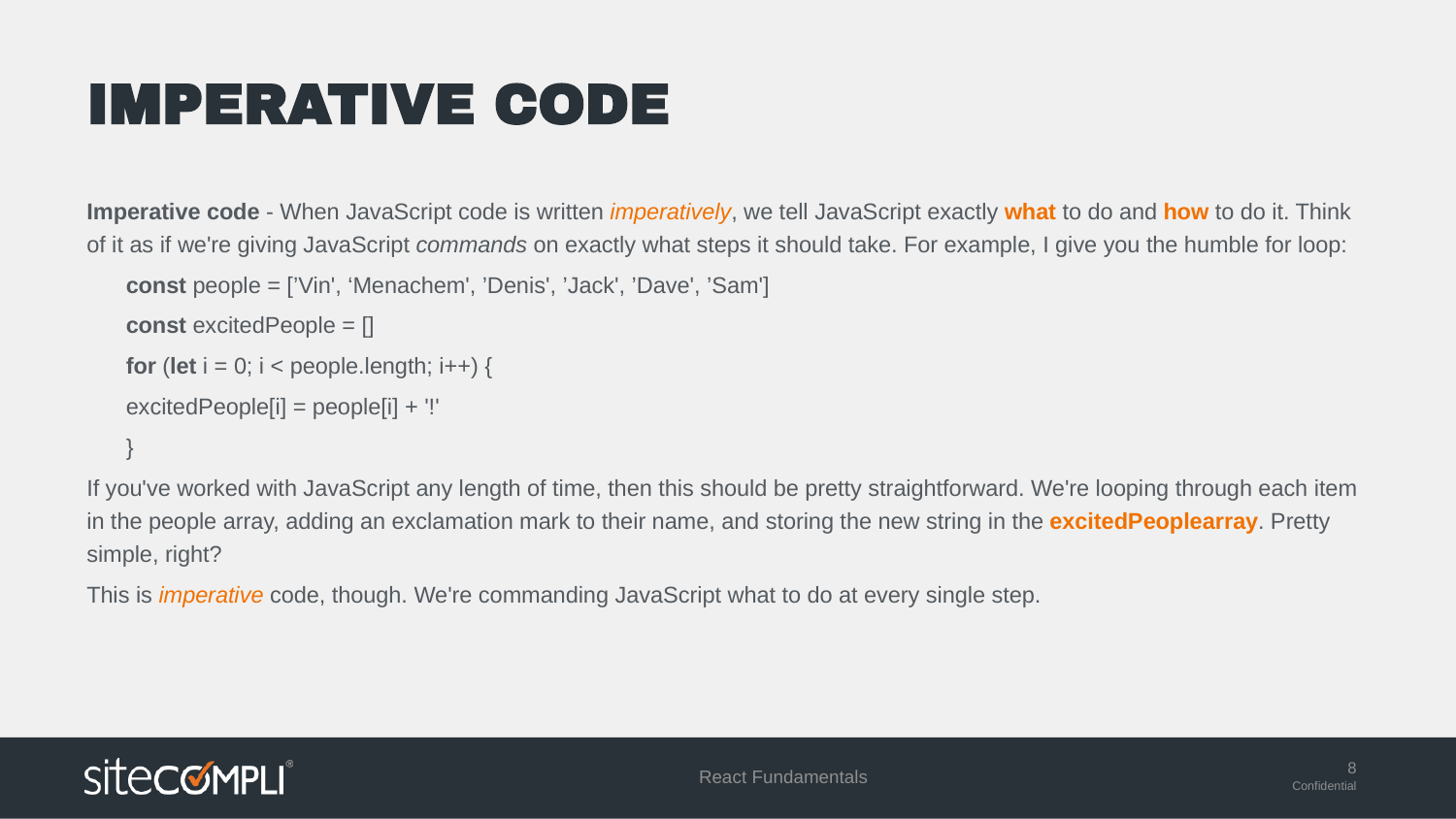

# Imperative code
Imperative code - When JavaScript code is written imperatively, we tell JavaScript exactly what to do and how to do it. Think of it as if we're giving JavaScript commands on exactly what steps it should take. For example, I give you the humble for loop:
	const people = [’Vin', ‘Menachem', ’Denis', ’Jack', ’Dave', ’Sam']
	const excitedPeople = []
	for (let i = 0; i < people.length; i++) {
		excitedPeople[i] = people[i] + '!'
	}
If you've worked with JavaScript any length of time, then this should be pretty straightforward. We're looping through each item in the people array, adding an exclamation mark to their name, and storing the new string in the excitedPeoplearray. Pretty simple, right?
This is imperative code, though. We're commanding JavaScript what to do at every single step.

React Fundamentals
8